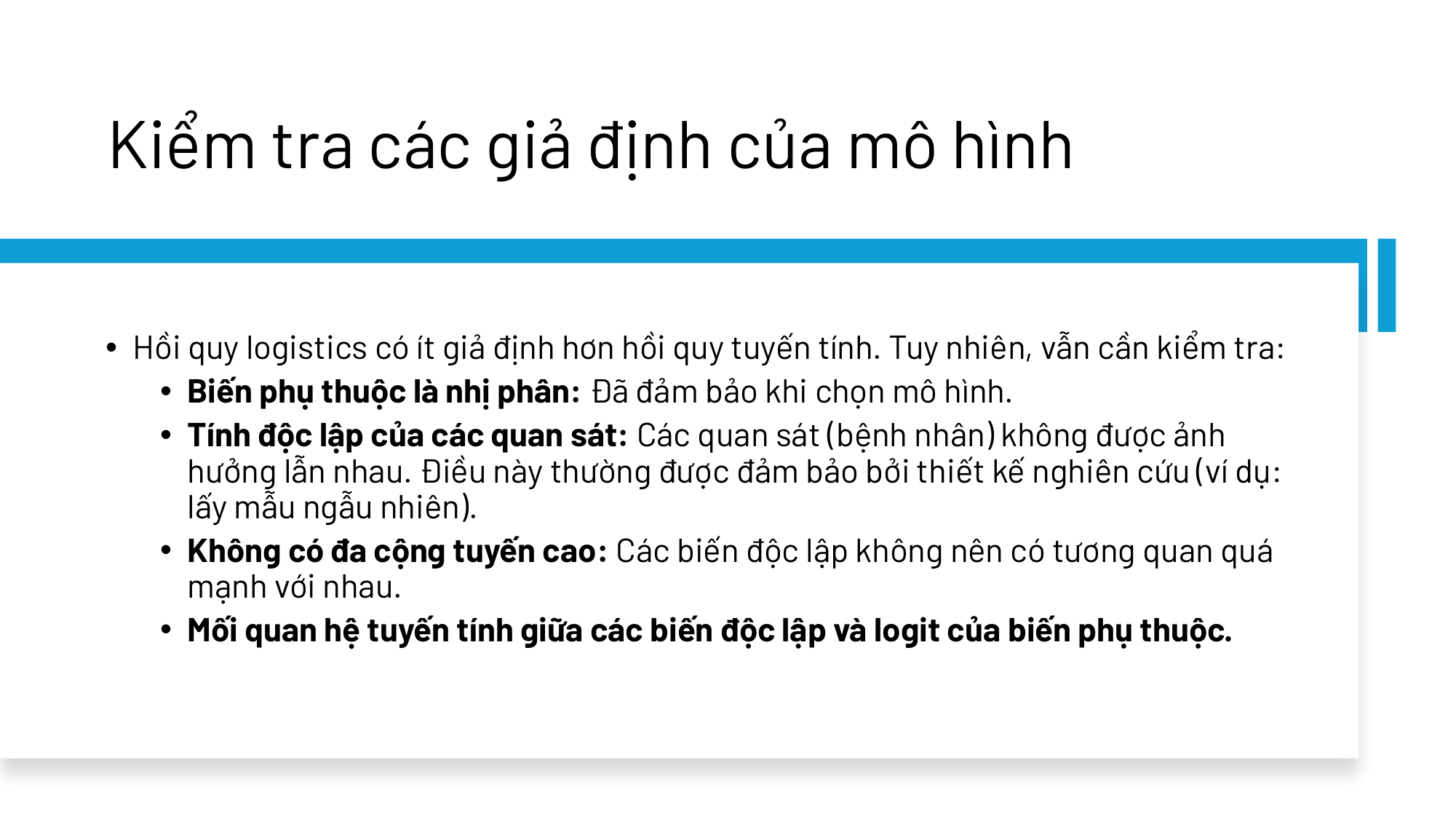

# Kiểm tra các giả định của mô hình

Hồi quy logistics có ít giả định hơn hồi quy tuyến tính. Tuy nhiên, vẫn cần kiểm tra:
Biến phụ thuộc là nhị phân: Đã đảm bảo khi chọn mô hình.
Tính độc lập của các quan sát: Các quan sát (bệnh nhân) không được ảnh hưởng lẫn nhau. Điều này thường được đảm bảo bởi thiết kế nghiên cứu (ví dụ: lấy mẫu ngẫu nhiên).
Không có đa cộng tuyến cao: Các biến độc lập không nên có tương quan quá mạnh với nhau.
Mối quan hệ tuyến tính giữa các biến độc lập và logit của biến phụ thuộc.